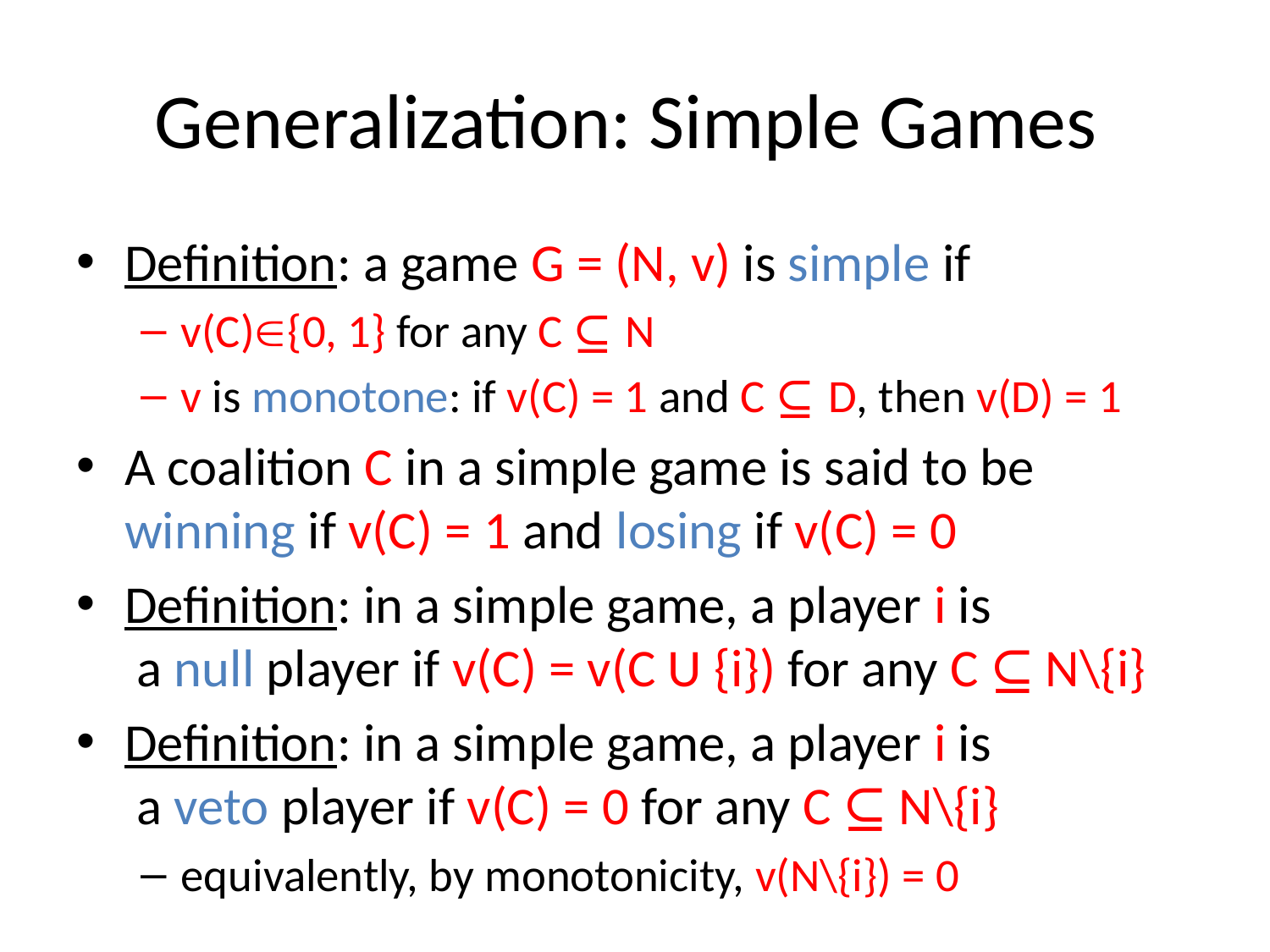

# Generalization: Simple Games
Definition: a game G = (N, v) is simple if
v(C)∈{0, 1} for any C ⊆ N
v is monotone: if v(C) = 1 and C ⊆ D, then v(D) = 1
A coalition C in a simple game is said to be winning if v(C) = 1 and losing if v(C) = 0
Definition: in a simple game, a player i is
 a null player if v(C) = v(C U {i}) for any C ⊆ N\{i}
Definition: in a simple game, a player i is
 a veto player if v(C) = 0 for any C ⊆ N\{i}
equivalently, by monotonicity, v(N\{i}) = 0